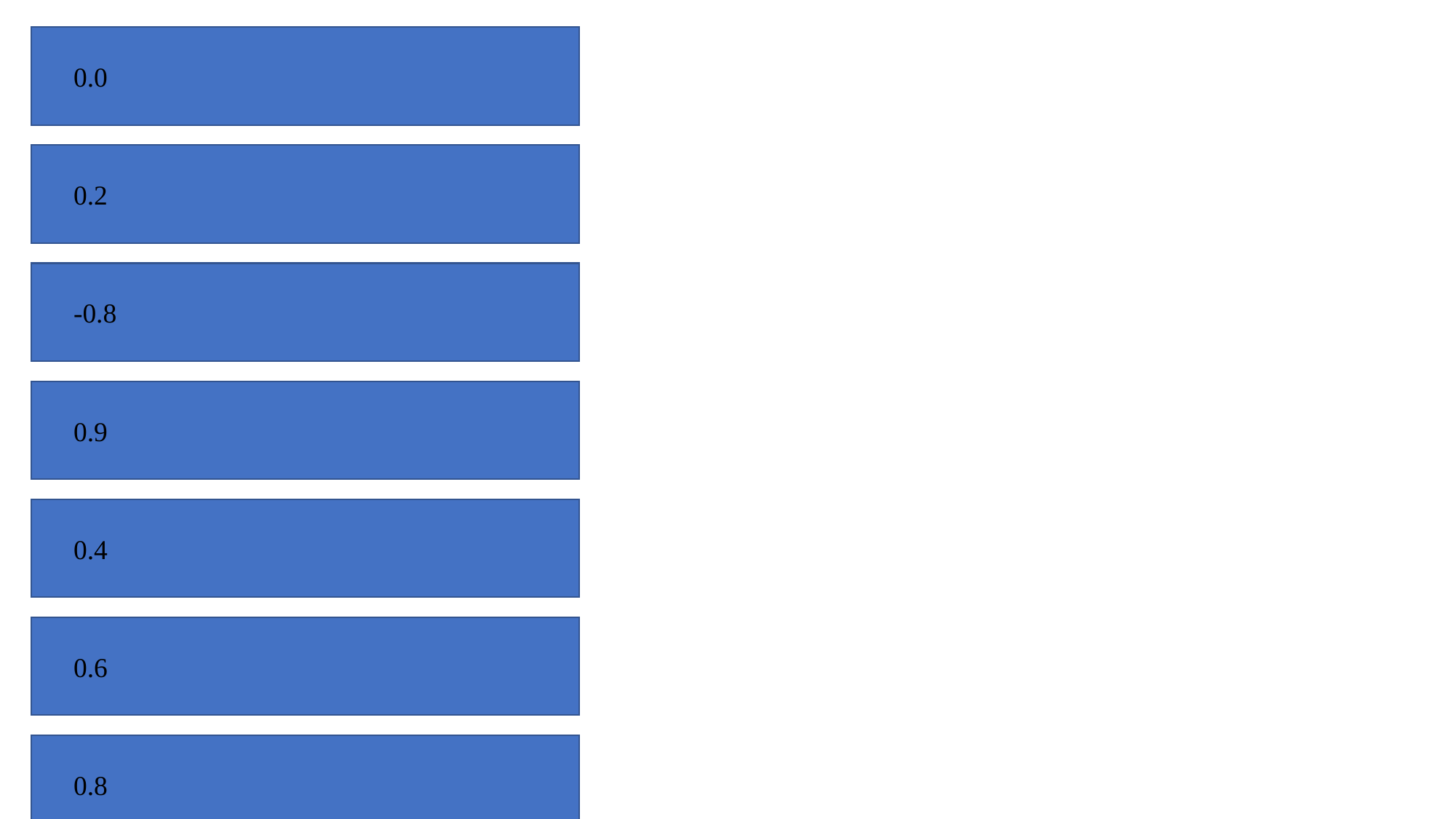

0.0

0.2

-0.8

0.9

0.4

0.6

0.8